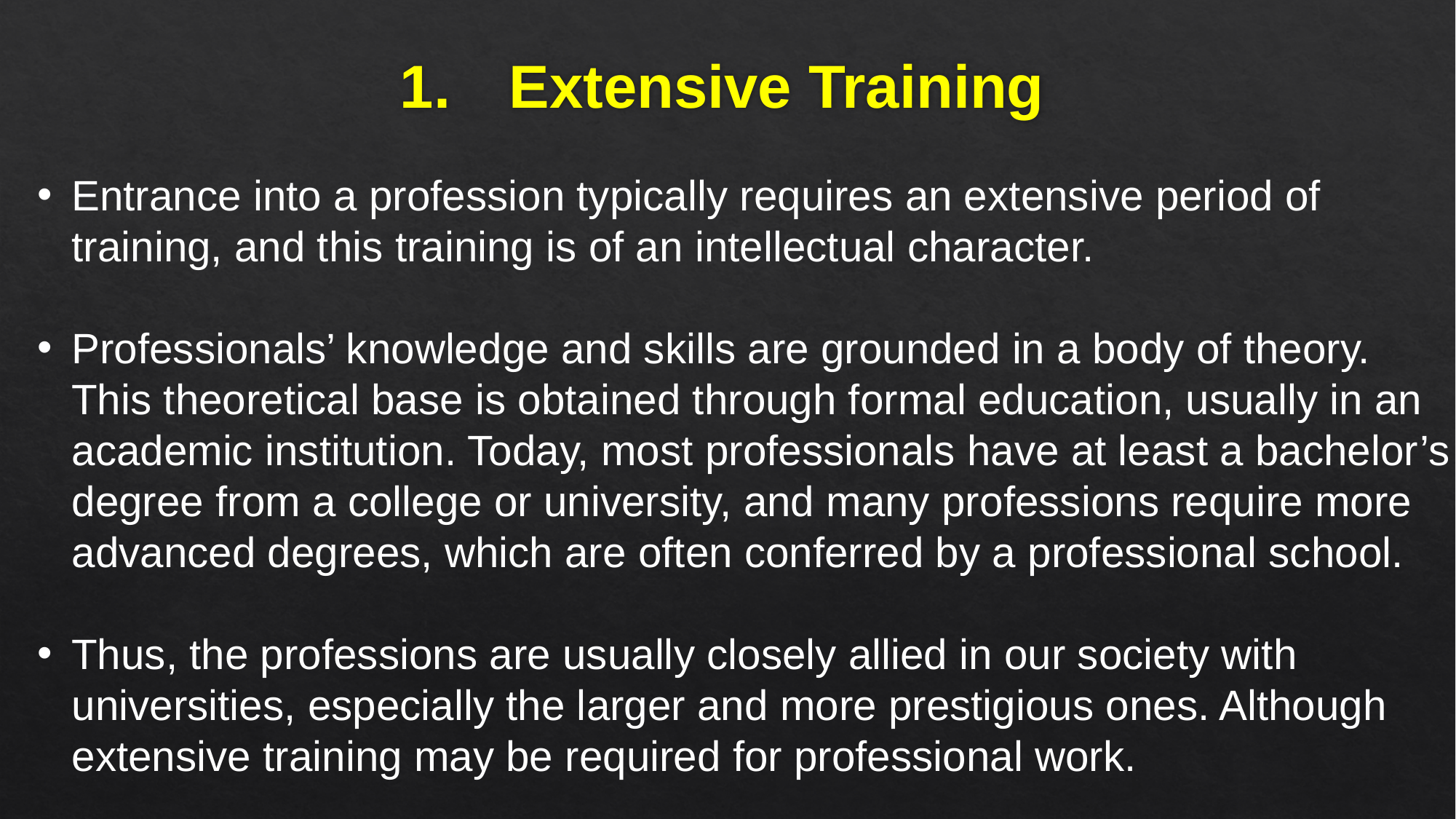

# 1.	Extensive Training
Entrance into a profession typically requires an extensive period of training, and this training is of an intellectual character.

Professionals’ knowledge and skills are grounded in a body of theory. This theoretical base is obtained through formal education, usually in an academic institution. Today, most professionals have at least a bachelor’s degree from a college or university, and many professions require more advanced degrees, which are often conferred by a professional school.

Thus, the professions are usually closely allied in our society with universities, especially the larger and more prestigious ones. Although extensive training may be required for professional work.